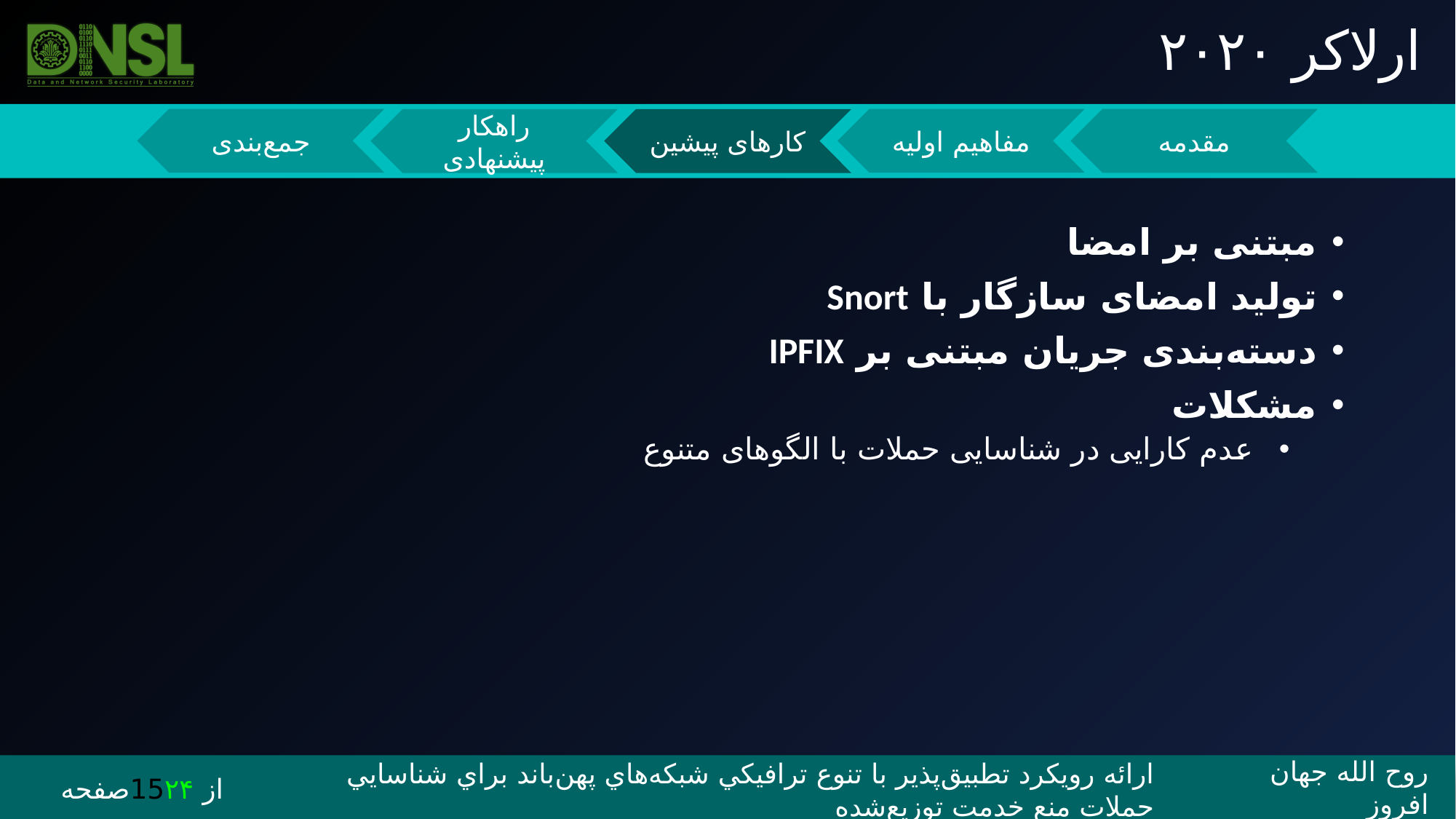

ارلاکر ۲۰۲۰
مبتنی بر امضا
تولید امضای سازگار با Snort
دسته‌بندی جریان مبتنی بر IPFIX
مشکلات
 عدم کارایی در شناسایی حملات با الگوهای متنوع